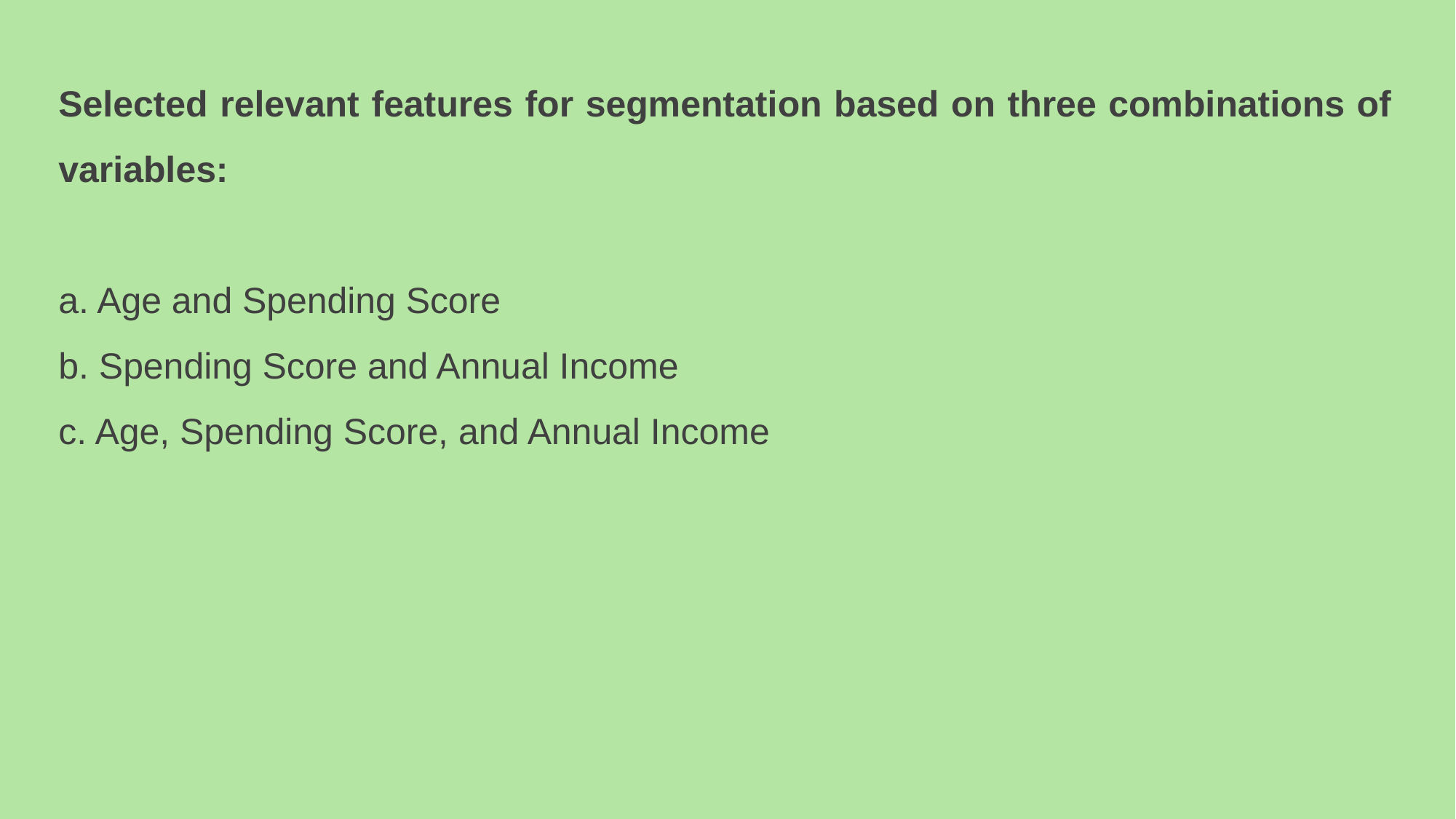

Selected relevant features for segmentation based on three combinations of variables:

a. Age and Spending Score
b. Spending Score and Annual Income
c. Age, Spending Score, and Annual Income